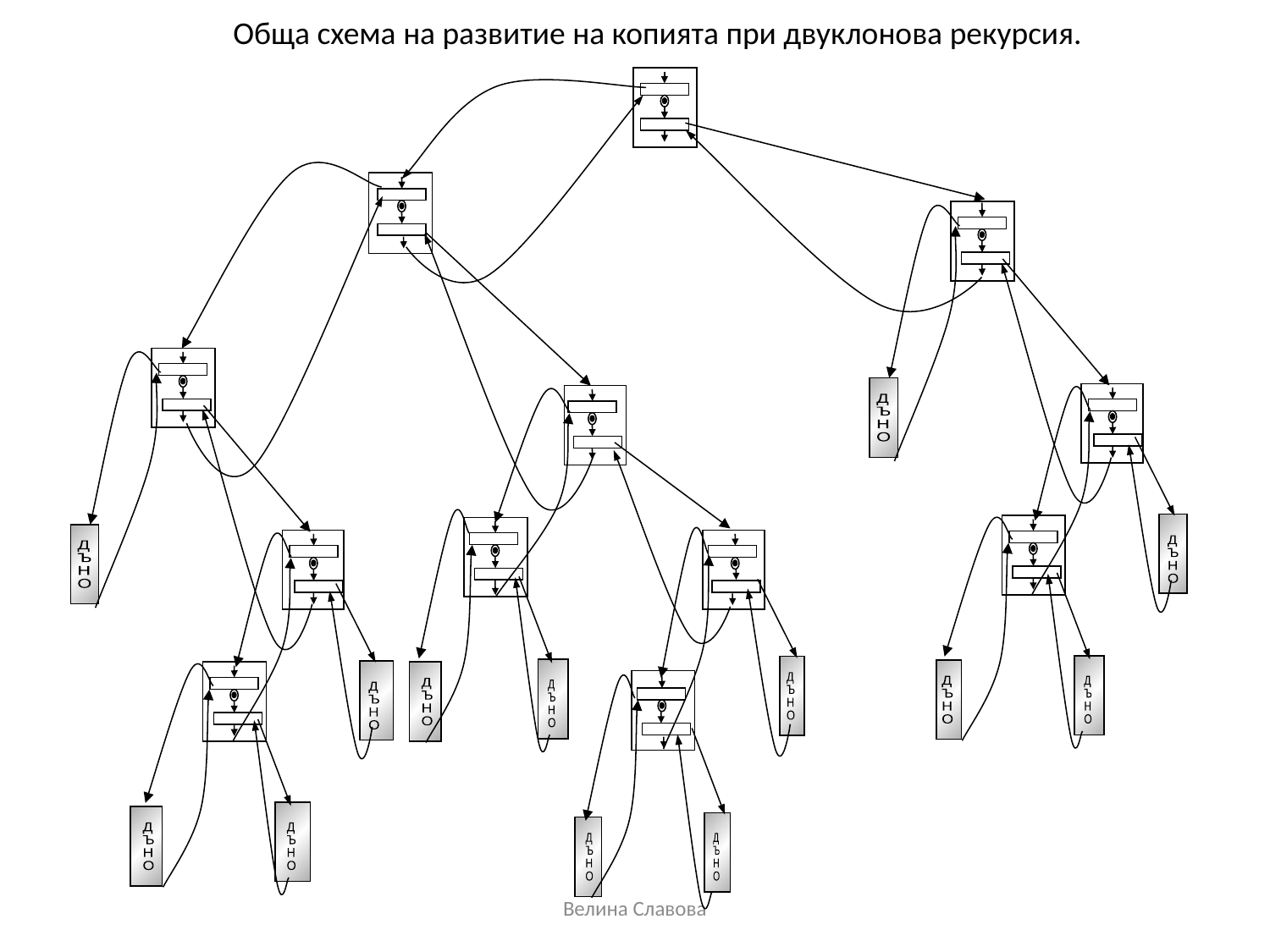

Обща схема на развитие на копията при двуклонова рекурсия.

Д
Ъ
Н
О

Д
Ъ
Н
О
Д
Ъ
Н
О

Д
Ъ
Н
О

Д
Ъ
Н
О

Д
Ъ
Н
О
Д
Ъ
Н
О

Д
Ъ
Н
О
Д
Ъ
Н
О

Д
Ъ
Н
О

Д
Ъ
Н
О

Д
Ъ
Н
О
Д
Ъ
Н
О
Велина Славова